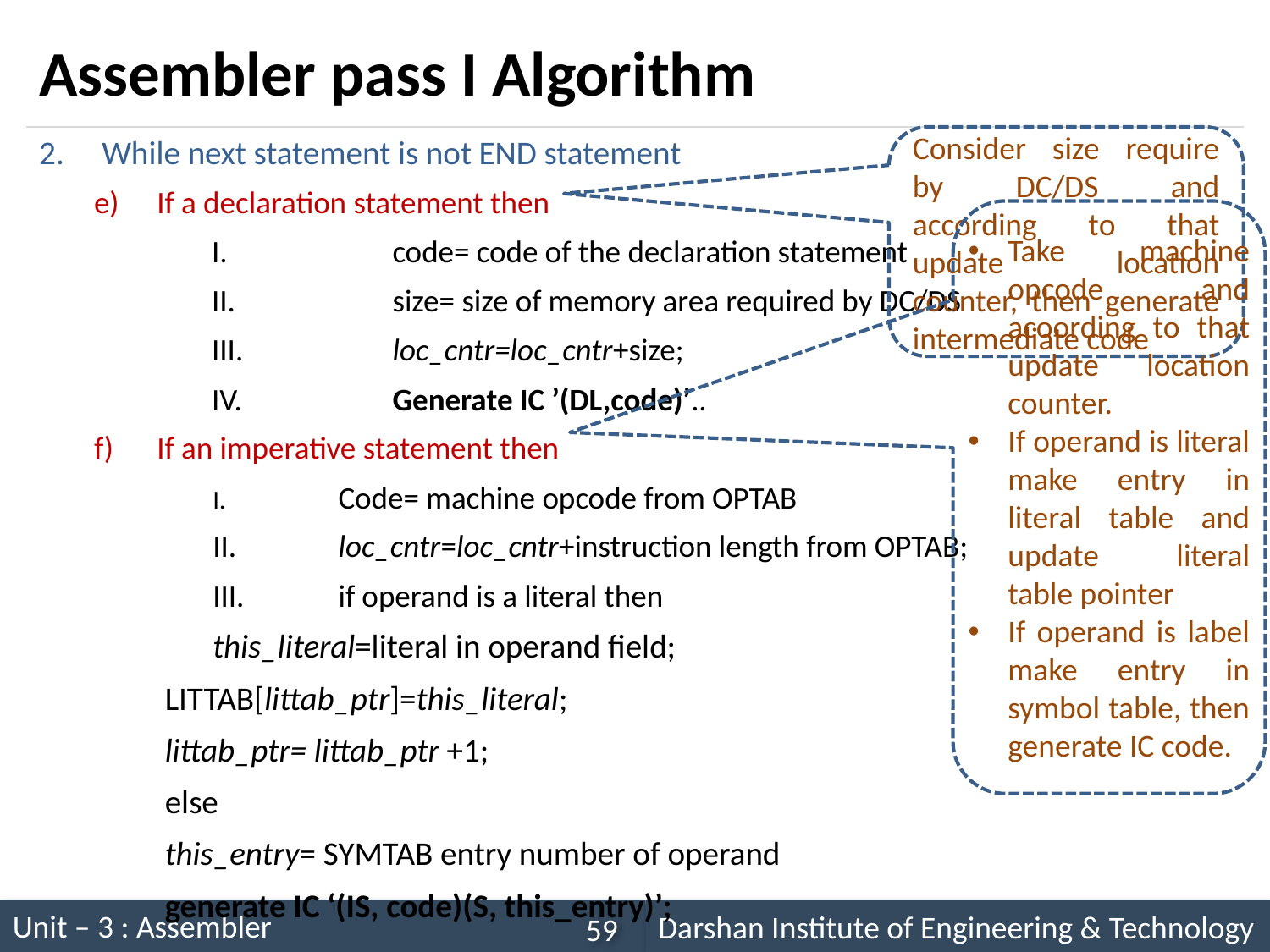

# Assembler pass I Algorithm
While next statement is not END statement
If a declaration statement then
	code= code of the declaration statement
	size= size of memory area required by DC/DS
	loc_cntr=loc_cntr+size;
	Generate IC ’(DL,code)’..
If an imperative statement then
	Code= machine opcode from OPTAB
	loc_cntr=loc_cntr+instruction length from OPTAB;
	if operand is a literal then
		this_literal=literal in operand field;
			LITTAB[littab_ptr]=this_literal;
			littab_ptr= littab_ptr +1;
		else
			this_entry= SYMTAB entry number of operand
			generate IC ‘(IS, code)(S, this_entry)’;

Consider size require by DC/DS and according to that update location counter, then generate intermediate code
Take machine opcode and acoording to that update location counter.
If operand is literal make entry in literal table and update literal table pointer
If operand is label make entry in symbol table, then generate IC code.